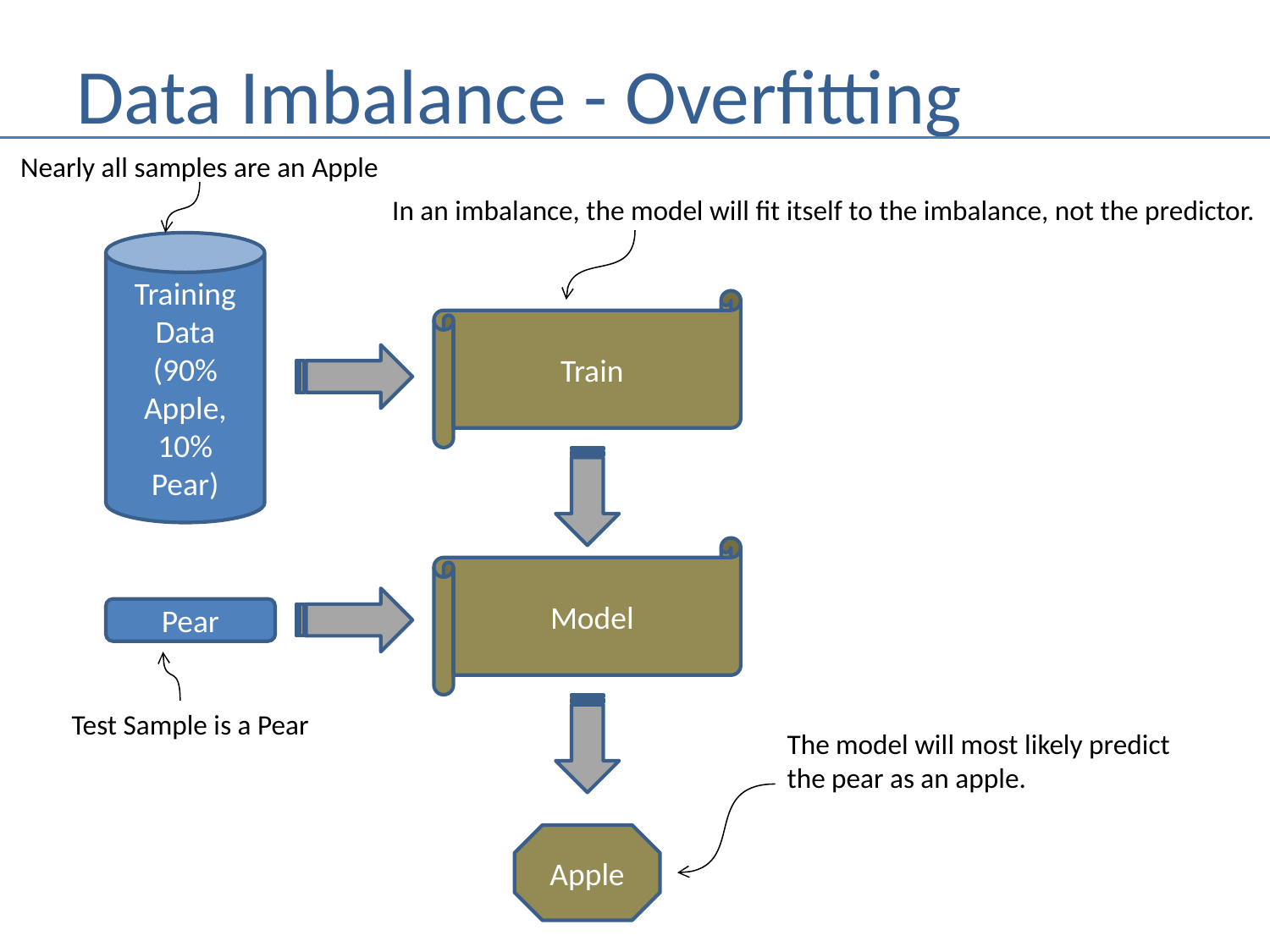

# Data Imbalance - Overfitting
Nearly all samples are an Apple
In an imbalance, the model will fit itself to the imbalance, not the predictor.
Training
Data
(90% Apple,
10%
Pear)
Train

Model

Pear
Test Sample is a Pear

The model will most likely predict
the pear as an apple.
Apple